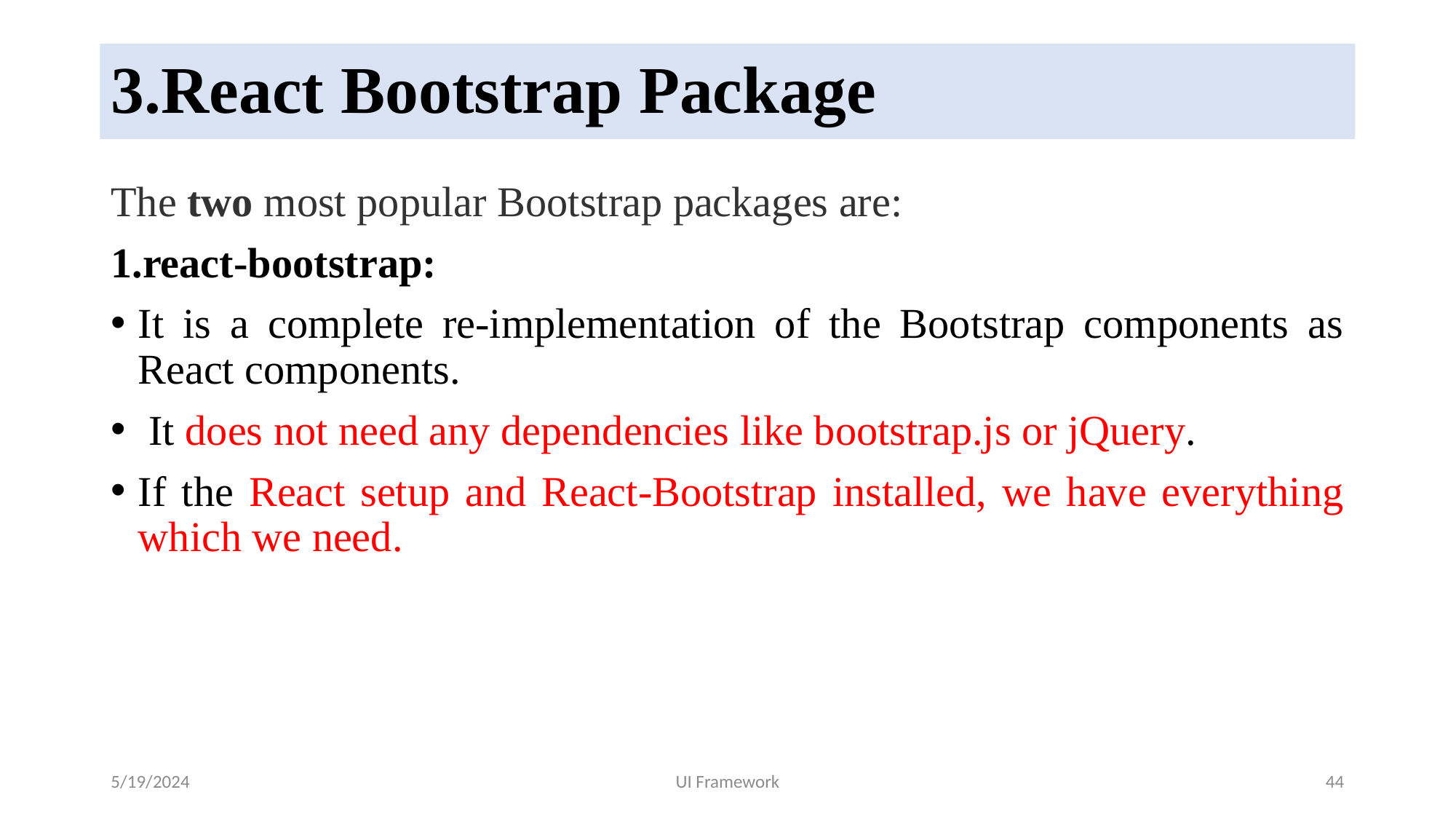

# 3.React Bootstrap Package
The two most popular Bootstrap packages are:
1.react-bootstrap:
It is a complete re-implementation of the Bootstrap components as React components.
 It does not need any dependencies like bootstrap.js or jQuery.
If the React setup and React-Bootstrap installed, we have everything which we need.

5/19/2024
UI Framework
44